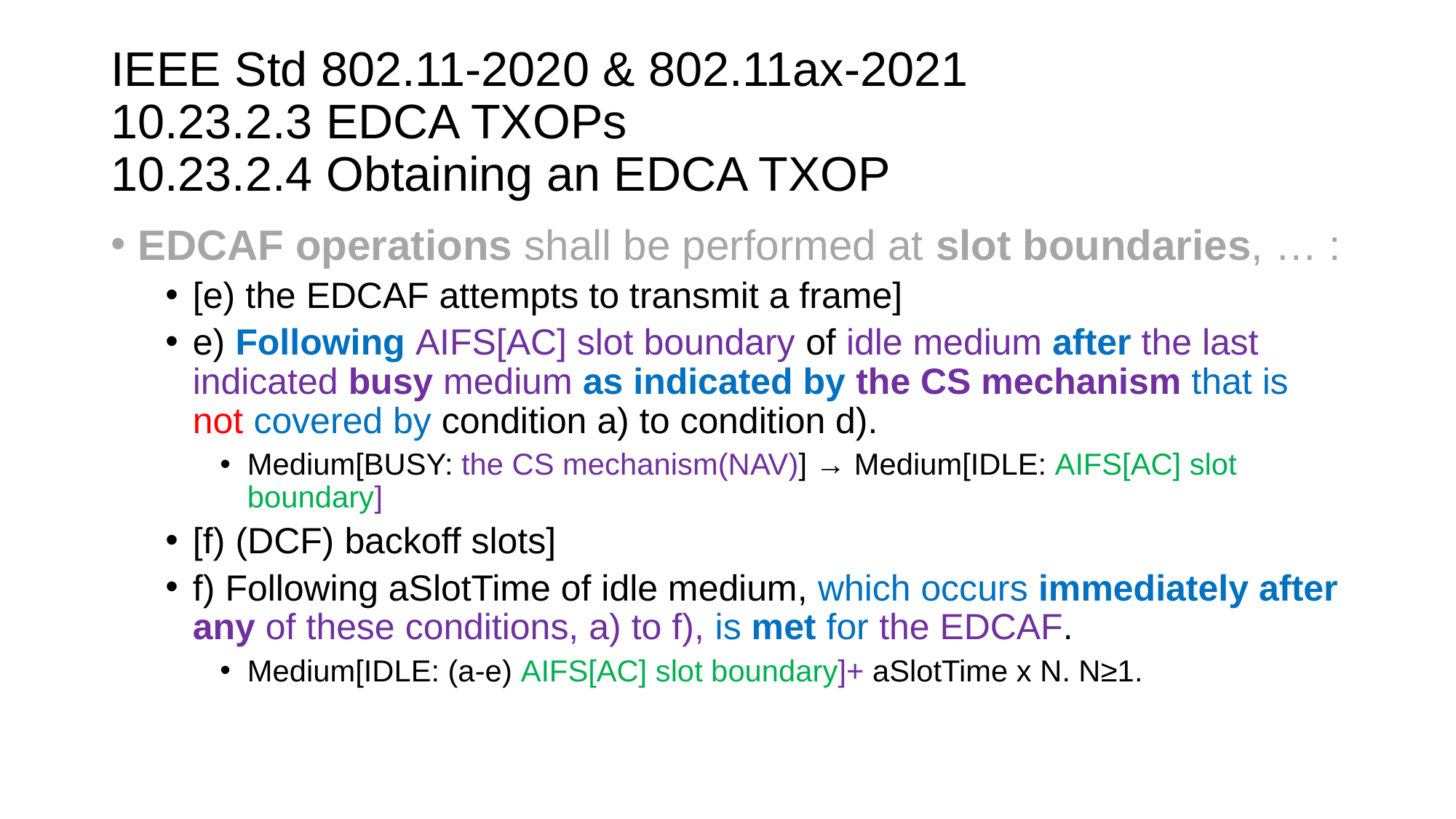

# IEEE Std 802.11-2020 & 802.11ax-2021 10.23.2.3 EDCA TXOPs 10.23.2.4 Obtaining an EDCA TXOP
EDCAF operations shall be performed at slot boundaries, … :
[e) the EDCAF attempts to transmit a frame]
e) Following AIFS[AC] slot boundary of idle medium after the last indicated busy medium as indicated by the CS mechanism that is not covered by condition a) to condition d).
Medium[BUSY: the CS mechanism(NAV)] → Medium[IDLE: AIFS[AC] slot boundary]
[f) (DCF) backoff slots]
f) Following aSlotTime of idle medium, which occurs immediately after any of these conditions, a) to f), is met for the EDCAF.
Medium[IDLE: (a-e) AIFS[AC] slot boundary]+ aSlotTime x N. N≥1.